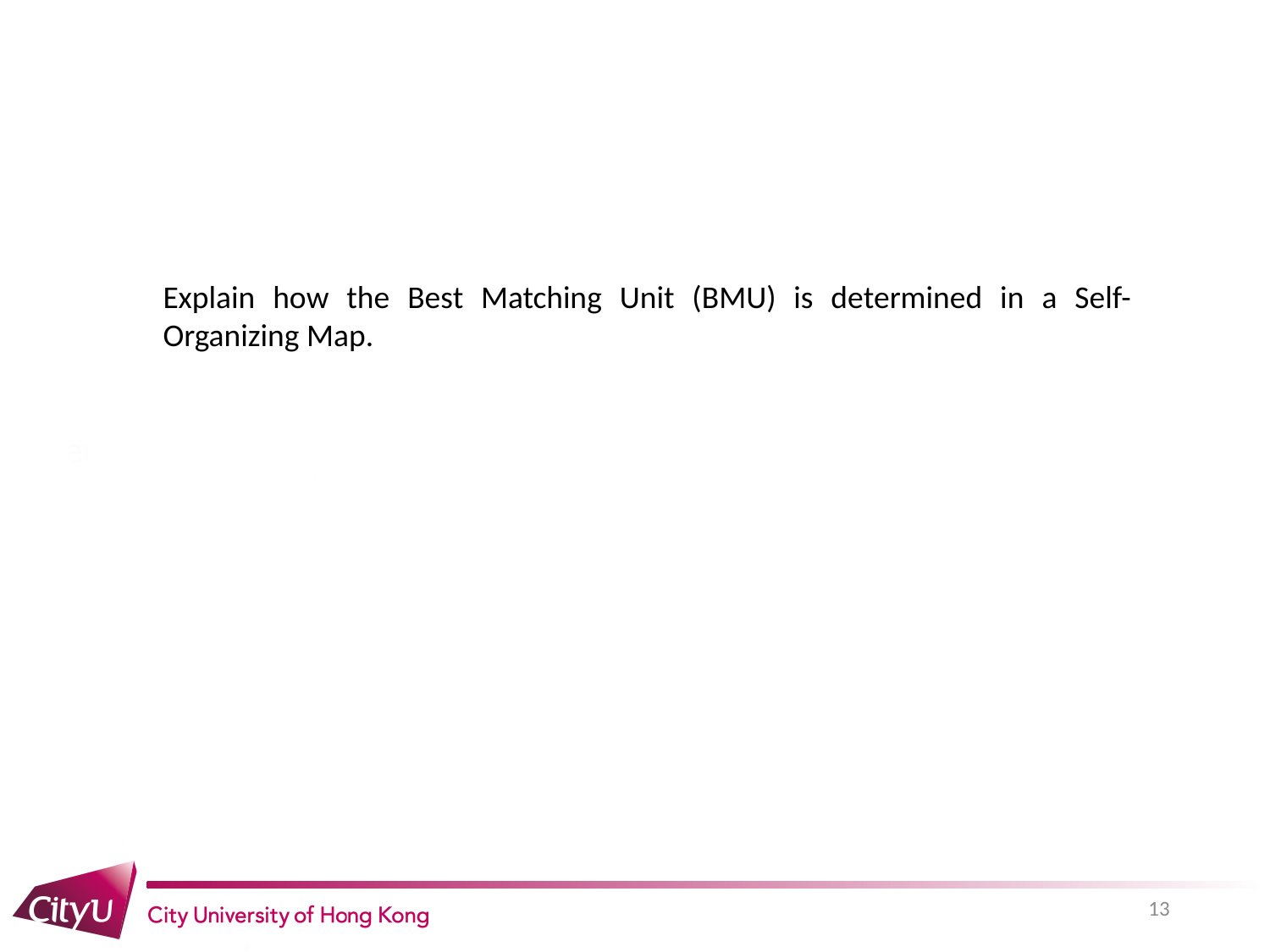

Explain how the Best Matching Unit (BMU) is determined in a Self-Organizing Map.
13